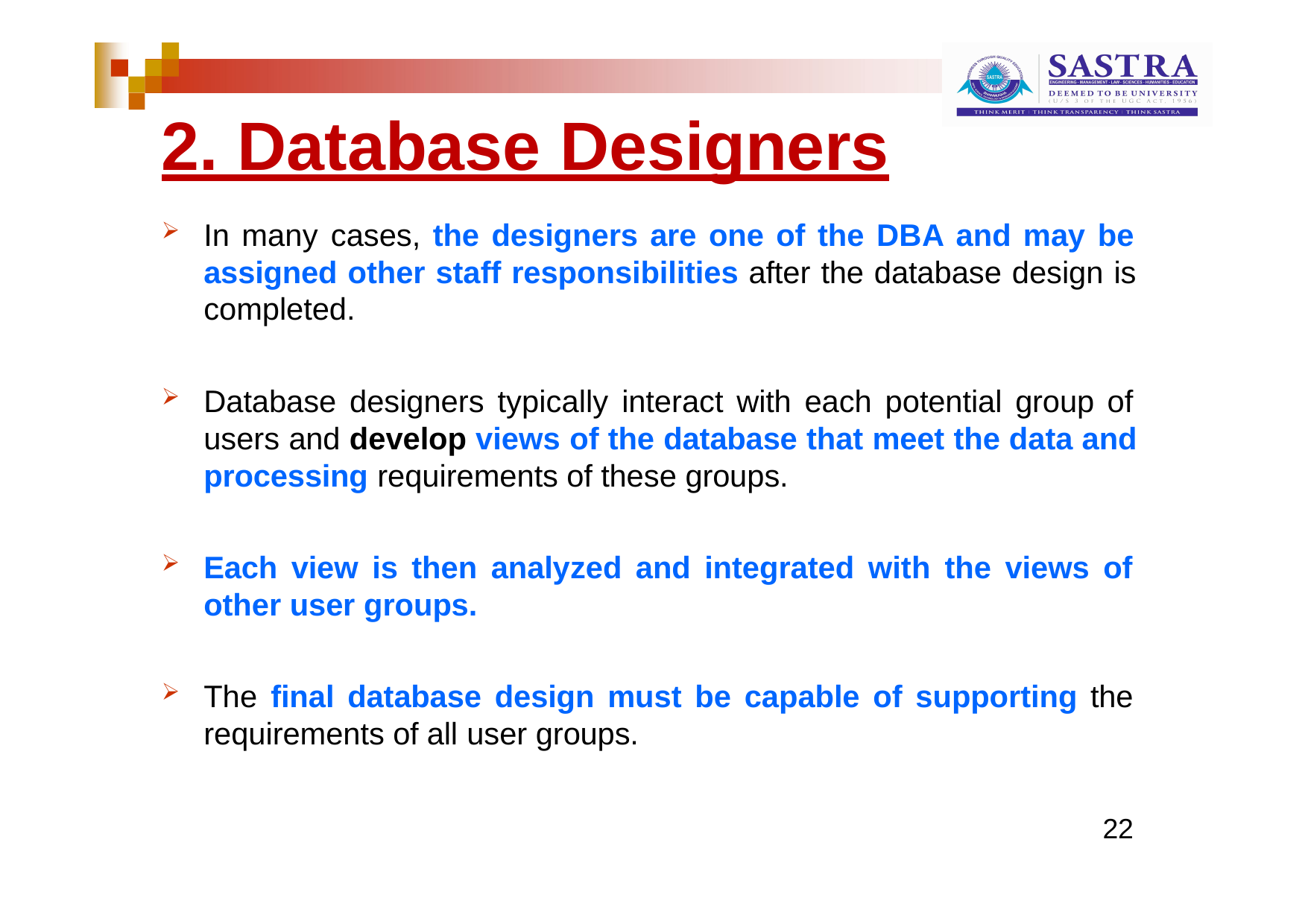

# 2. Database Designers
In many cases, the designers are one of the DBA and may be  assigned other staff responsibilities after the database design is  completed.

Database designers typically interact with each potential group of  users and develop views of the database that meet the data and  processing requirements of these groups.

Each view is then analyzed and integrated with the views of  other user groups.

The final database design must be capable of supporting the  requirements of all user groups.
22